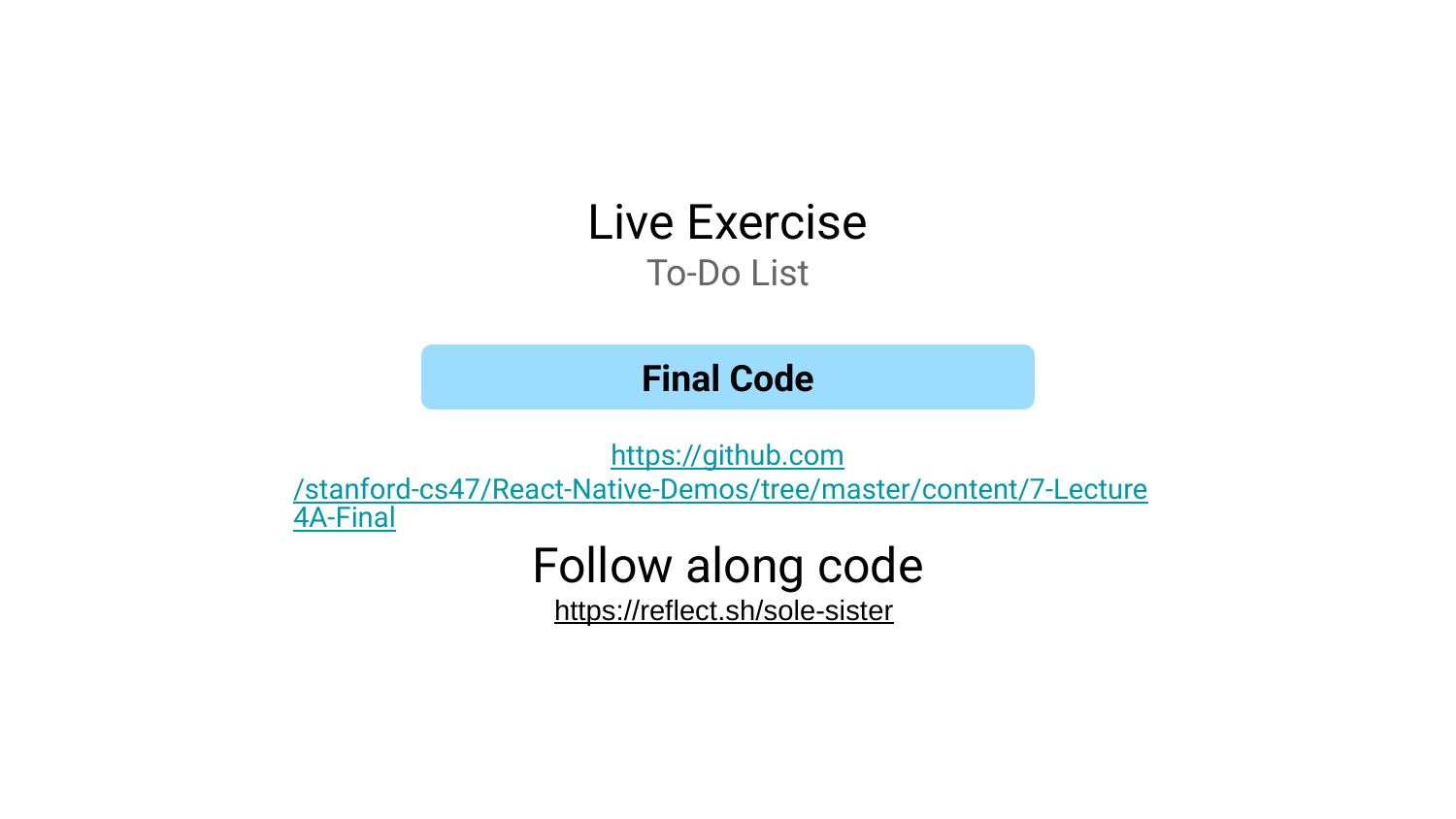

Live Exercise
To-Do List

Final Code
https://github.com/stanford-cs47/React-Native-Demos/tree/master/content/7-Lecture4A-Final
Follow along code
https://reflect.sh/sole-sister